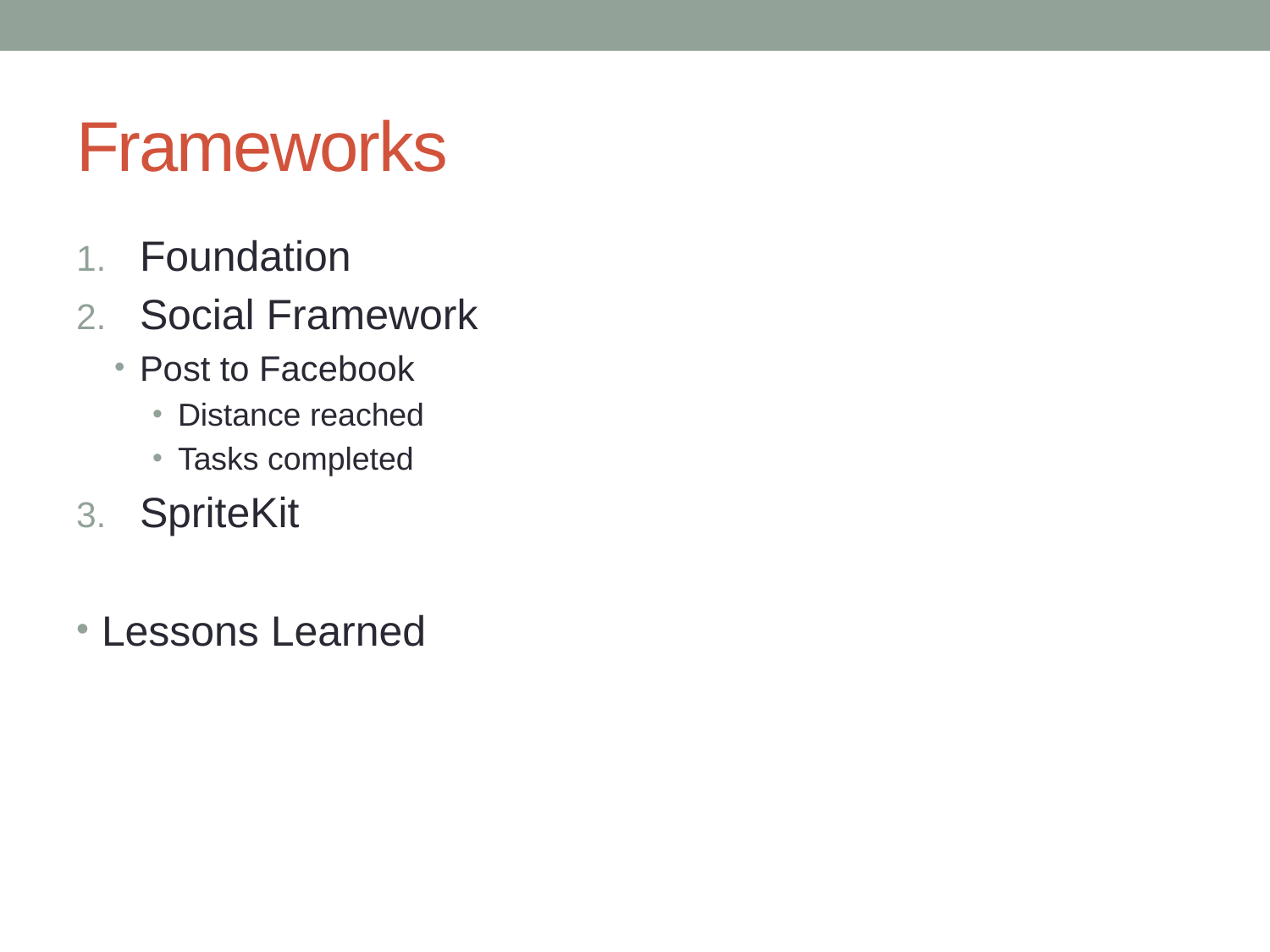

# Frameworks
Foundation
Social Framework
Post to Facebook
Distance reached
Tasks completed
SpriteKit

Lessons Learned